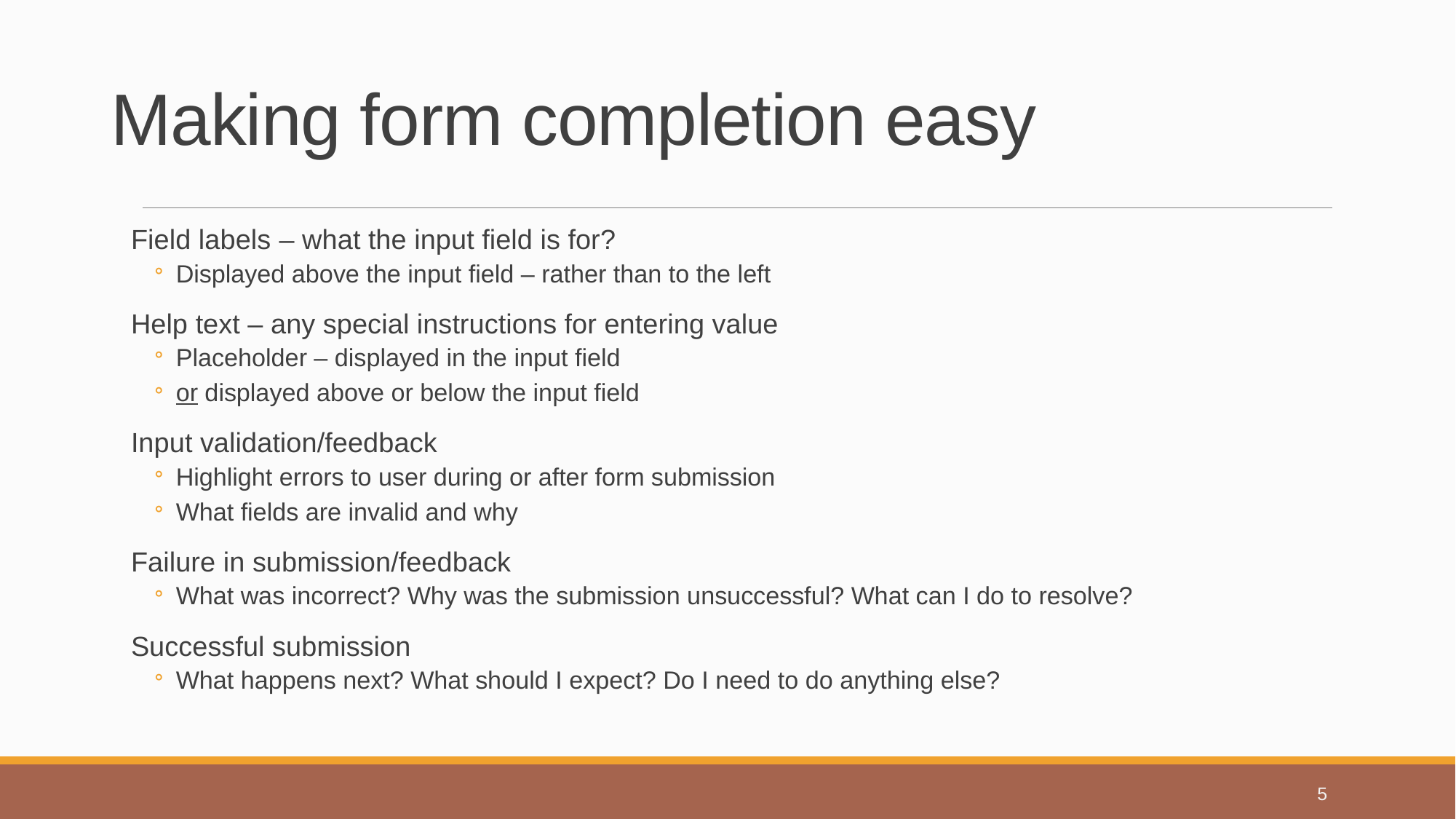

# Making form completion easy
Field labels – what the input field is for?
Displayed above the input field – rather than to the left
Help text – any special instructions for entering value
Placeholder – displayed in the input field
or displayed above or below the input field
Input validation/feedback
Highlight errors to user during or after form submission
What fields are invalid and why
Failure in submission/feedback
What was incorrect? Why was the submission unsuccessful? What can I do to resolve?
Successful submission
What happens next? What should I expect? Do I need to do anything else?

5